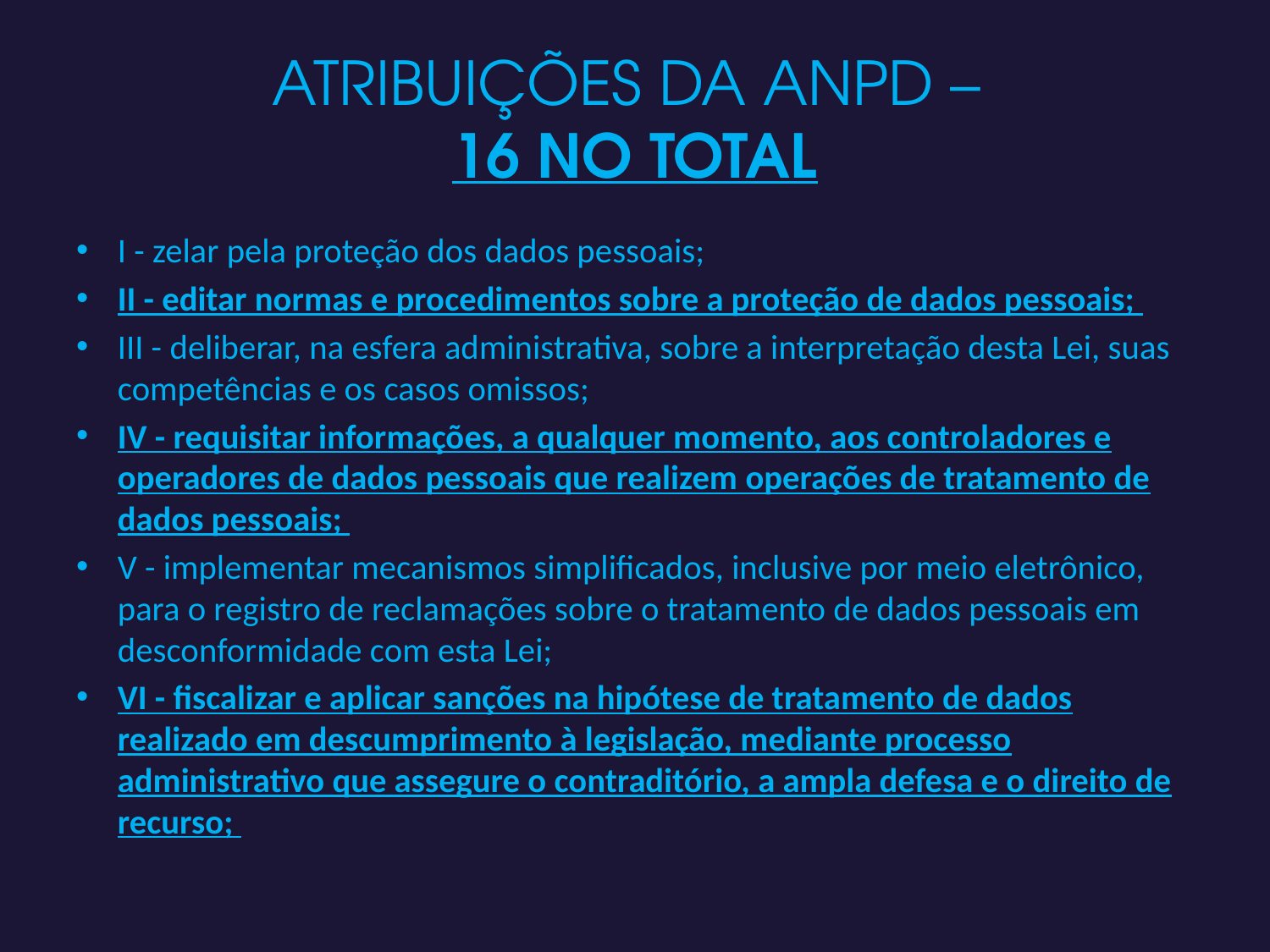

# ATRIBUIÇÕES DA ANPD – 16 NO TOTAL
I - zelar pela proteção dos dados pessoais;
II - editar normas e procedimentos sobre a proteção de dados pessoais;
III - deliberar, na esfera administrativa, sobre a interpretação desta Lei, suas competências e os casos omissos;
IV - requisitar informações, a qualquer momento, aos controladores e operadores de dados pessoais que realizem operações de tratamento de dados pessoais;
V - implementar mecanismos simplificados, inclusive por meio eletrônico, para o registro de reclamações sobre o tratamento de dados pessoais em desconformidade com esta Lei;
VI - fiscalizar e aplicar sanções na hipótese de tratamento de dados realizado em descumprimento à legislação, mediante processo administrativo que assegure o contraditório, a ampla defesa e o direito de recurso;